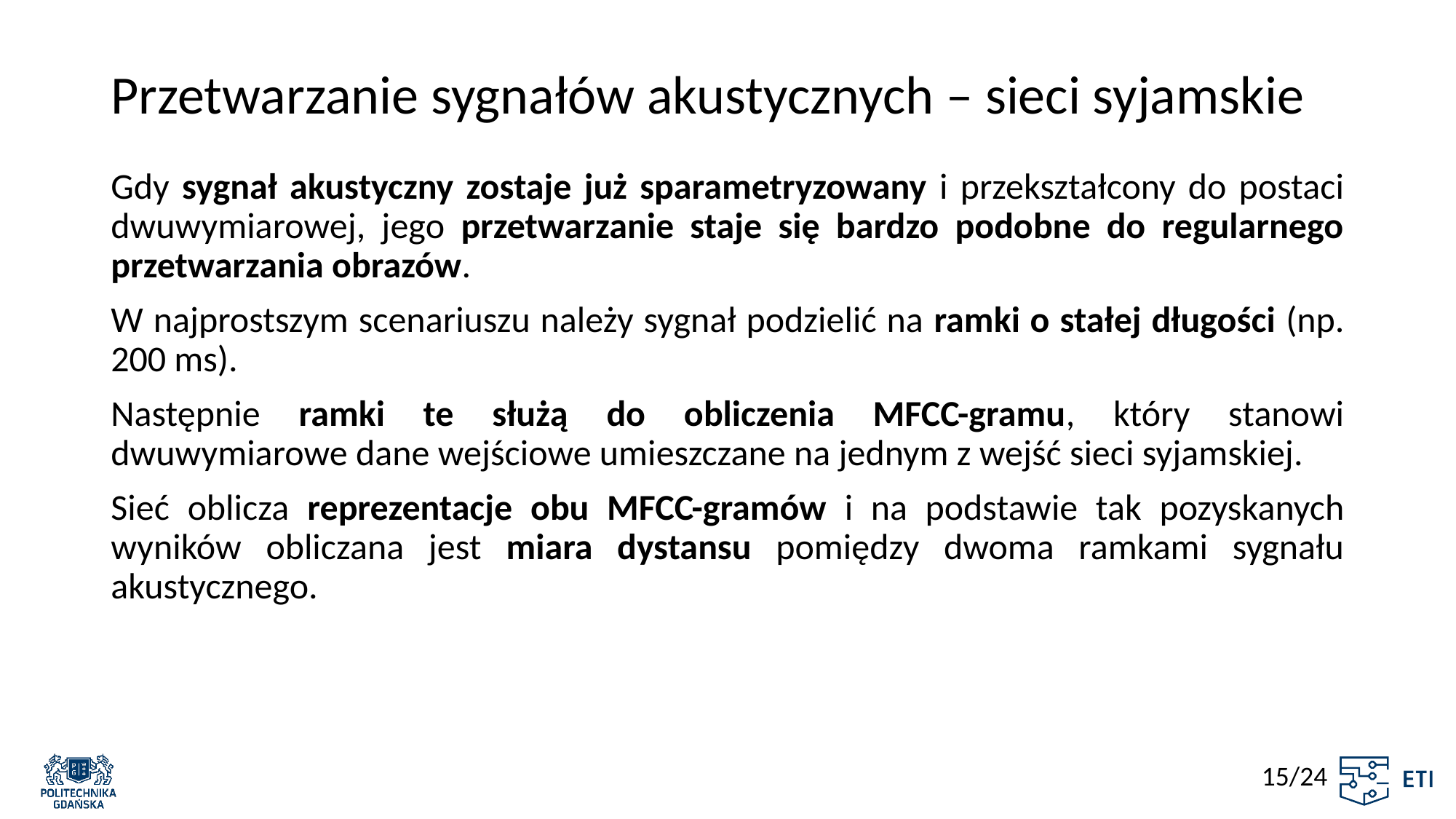

# Przetwarzanie sygnałów akustycznych – sieci syjamskie
Gdy sygnał akustyczny zostaje już sparametryzowany i przekształcony do postaci dwuwymiarowej, jego przetwarzanie staje się bardzo podobne do regularnego przetwarzania obrazów.
W najprostszym scenariuszu należy sygnał podzielić na ramki o stałej długości (np. 200 ms).
Następnie ramki te służą do obliczenia MFCC-gramu, który stanowi dwuwymiarowe dane wejściowe umieszczane na jednym z wejść sieci syjamskiej.
Sieć oblicza reprezentacje obu MFCC-gramów i na podstawie tak pozyskanych wyników obliczana jest miara dystansu pomiędzy dwoma ramkami sygnału akustycznego.

15/24